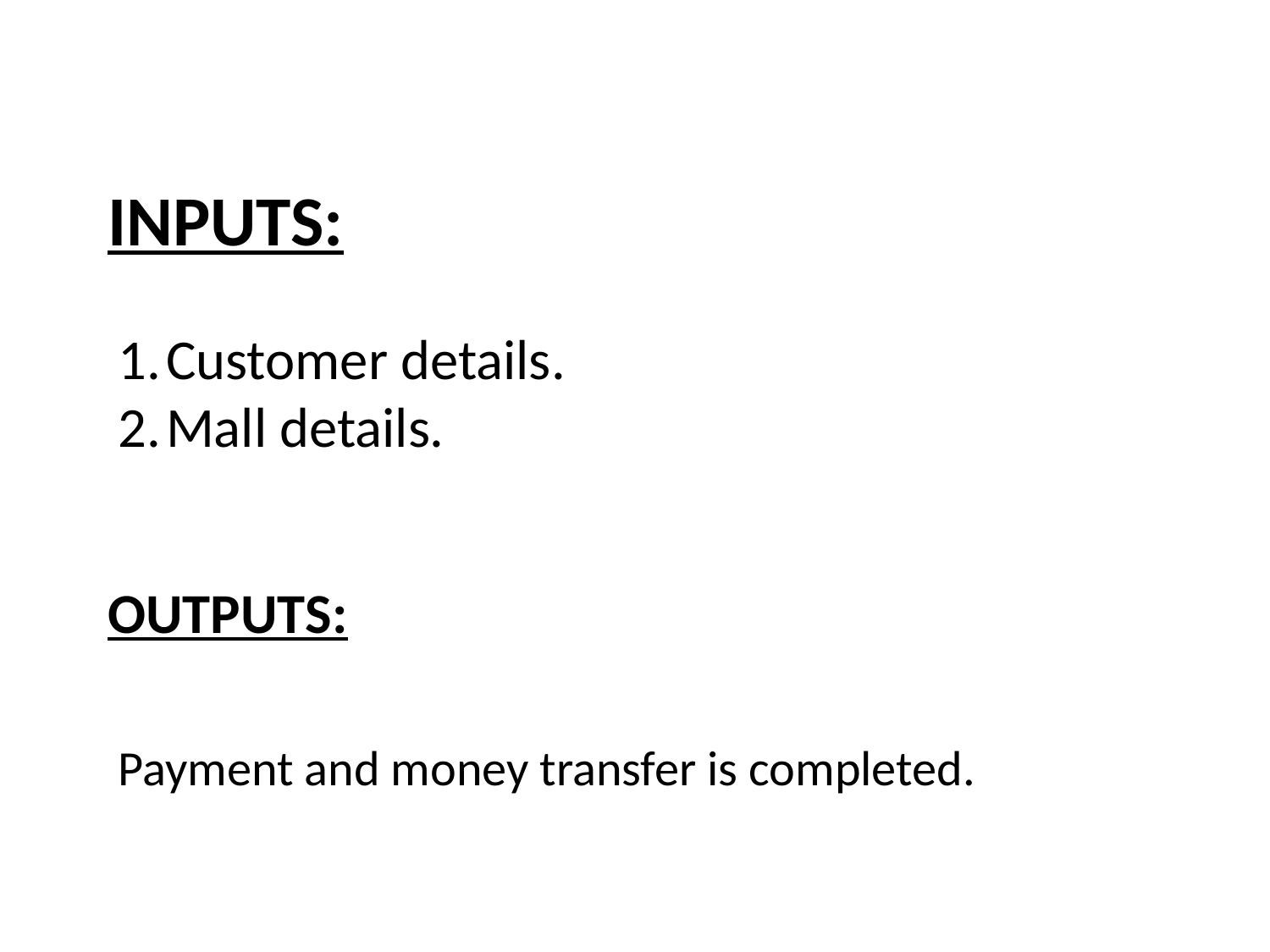

INPUTS:
Customer details.
Mall details.

OUTPUTS:
Payment and money transfer is completed.